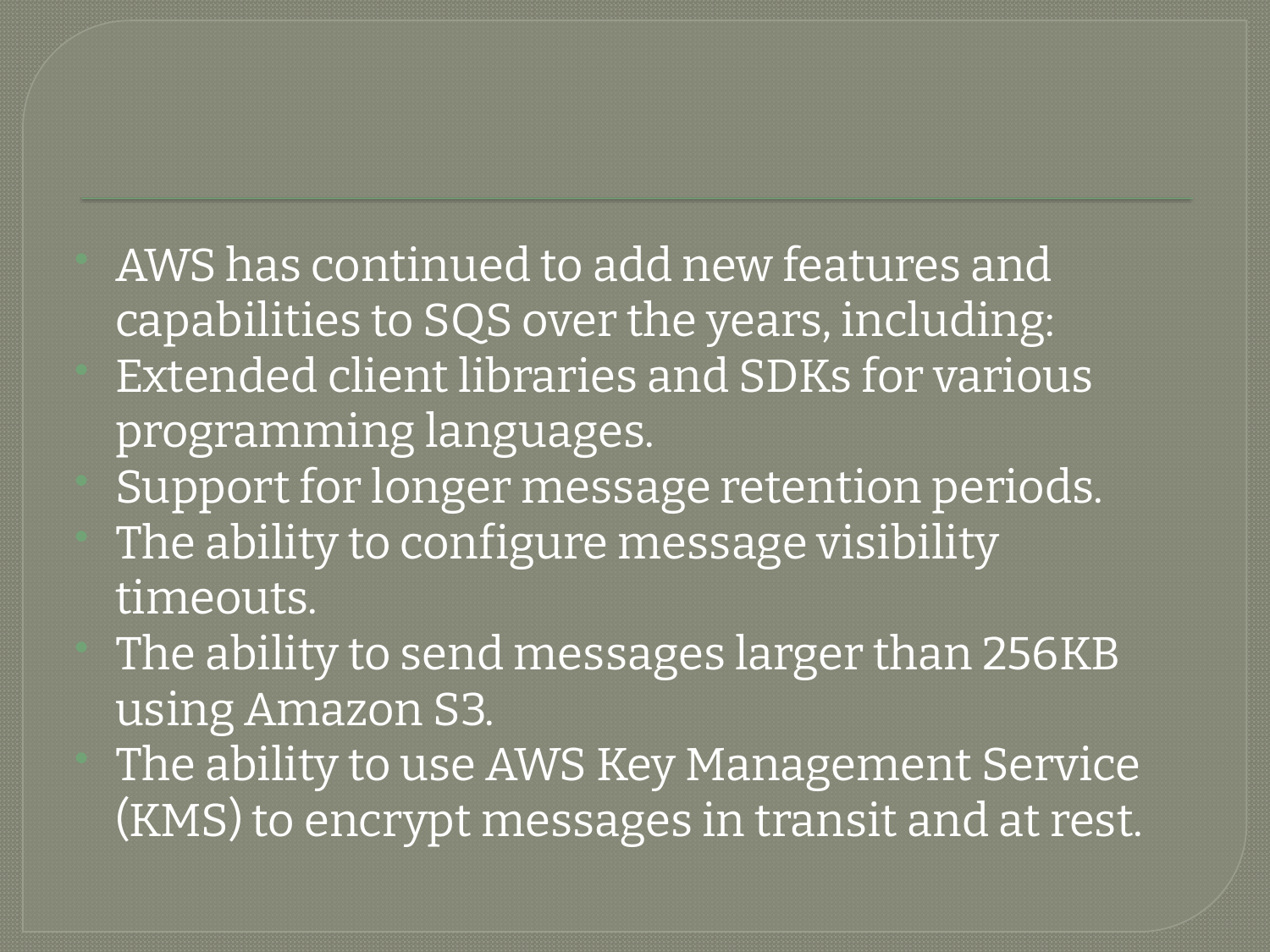

#
AWS has continued to add new features and capabilities to SQS over the years, including:
Extended client libraries and SDKs for various programming languages.
Support for longer message retention periods.
The ability to configure message visibility timeouts.
The ability to send messages larger than 256KB using Amazon S3.
The ability to use AWS Key Management Service (KMS) to encrypt messages in transit and at rest.